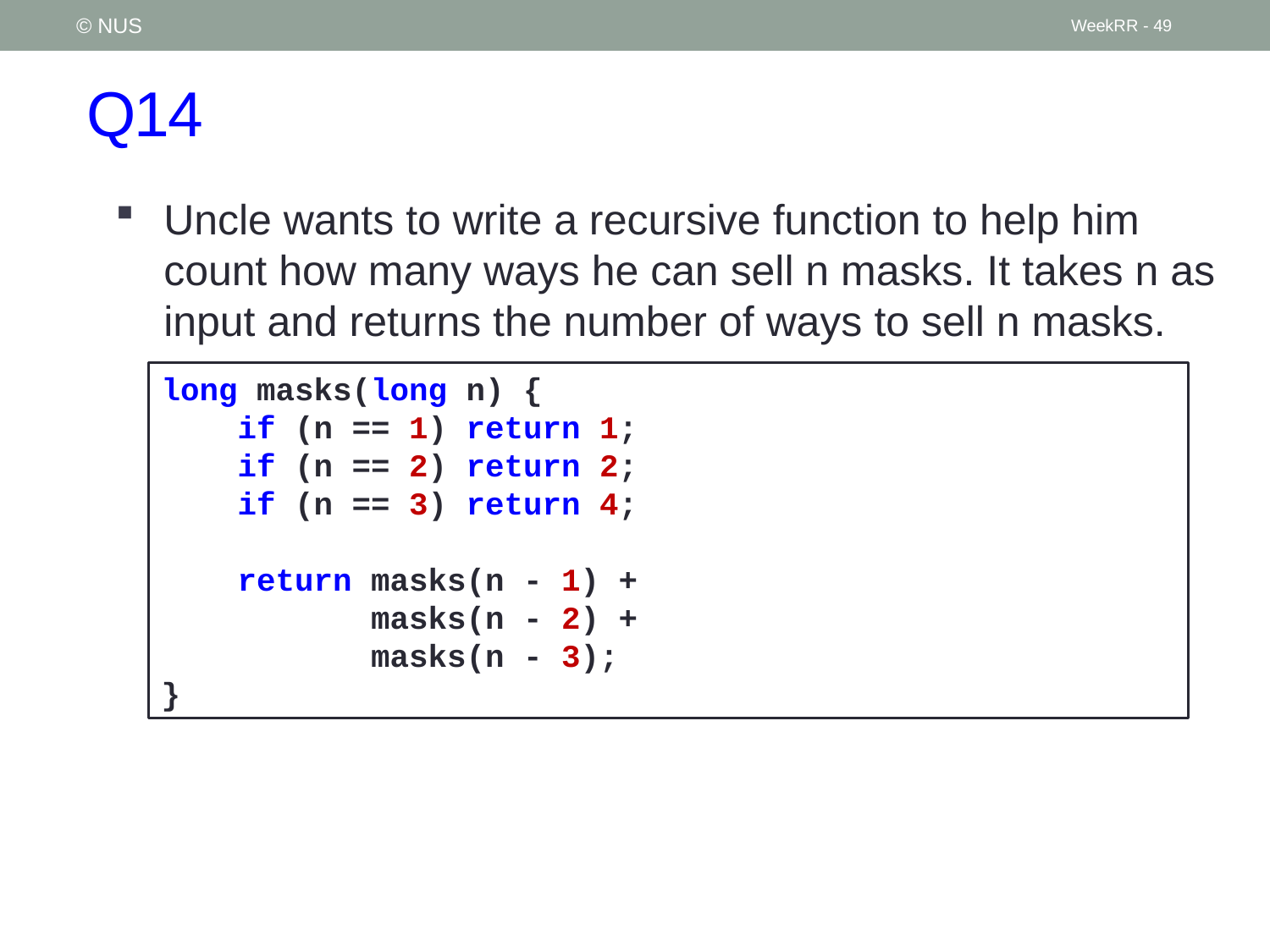

© NUS
WeekRR - 49
# Q14

Uncle wants to write a recursive function to help him count how many ways he can sell n masks. It takes n as input and returns the number of ways to sell n masks.
long masks(long n) {
    if (n == 1) return 1;
    if (n == 2) return 2;
    if (n == 3) return 4;

    return masks(n - 1) +
           masks(n - 2) +
           masks(n - 3);
}